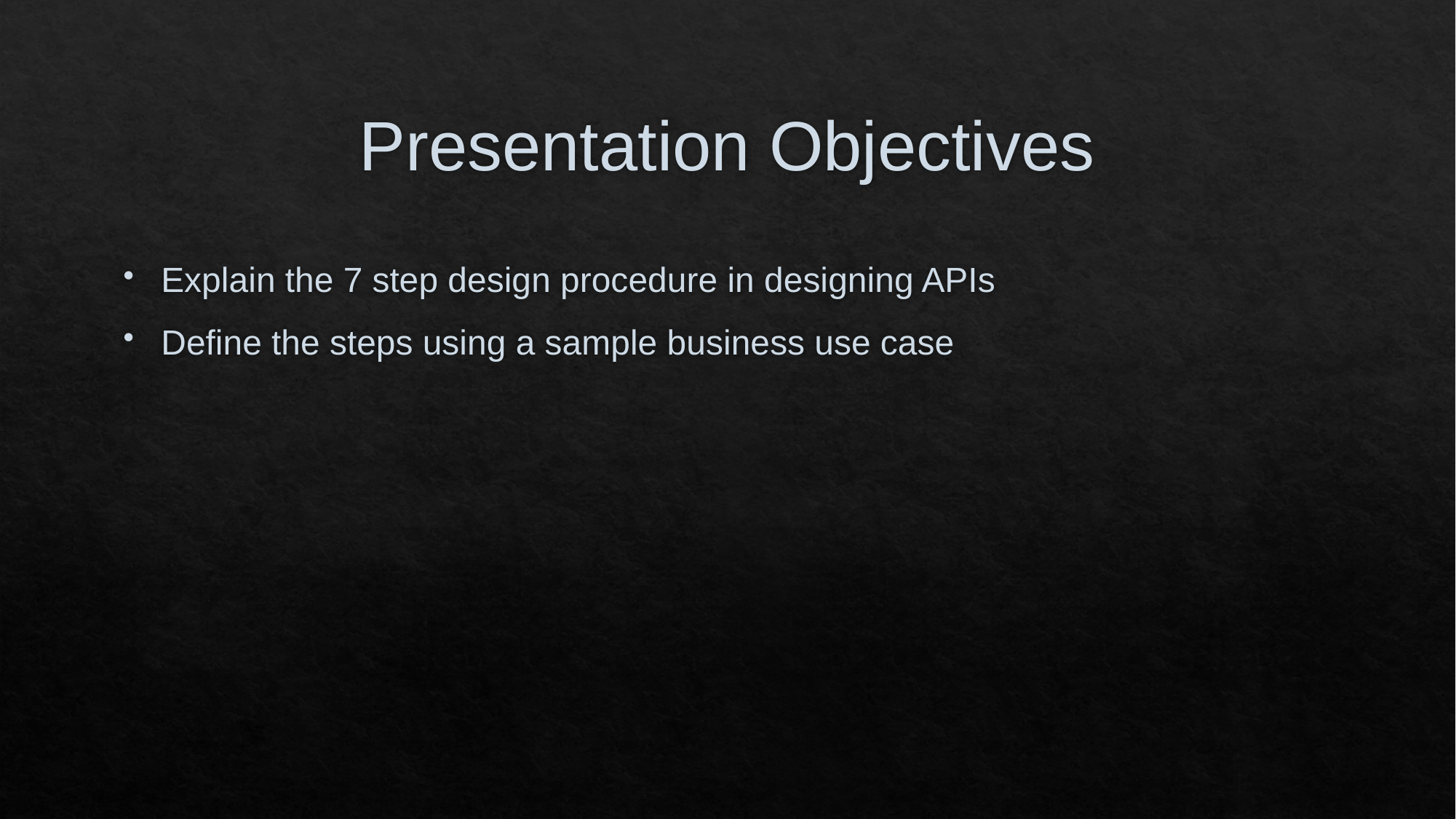

# Presentation Objectives
Explain the 7 step design procedure in designing APIs
Define the steps using a sample business use case